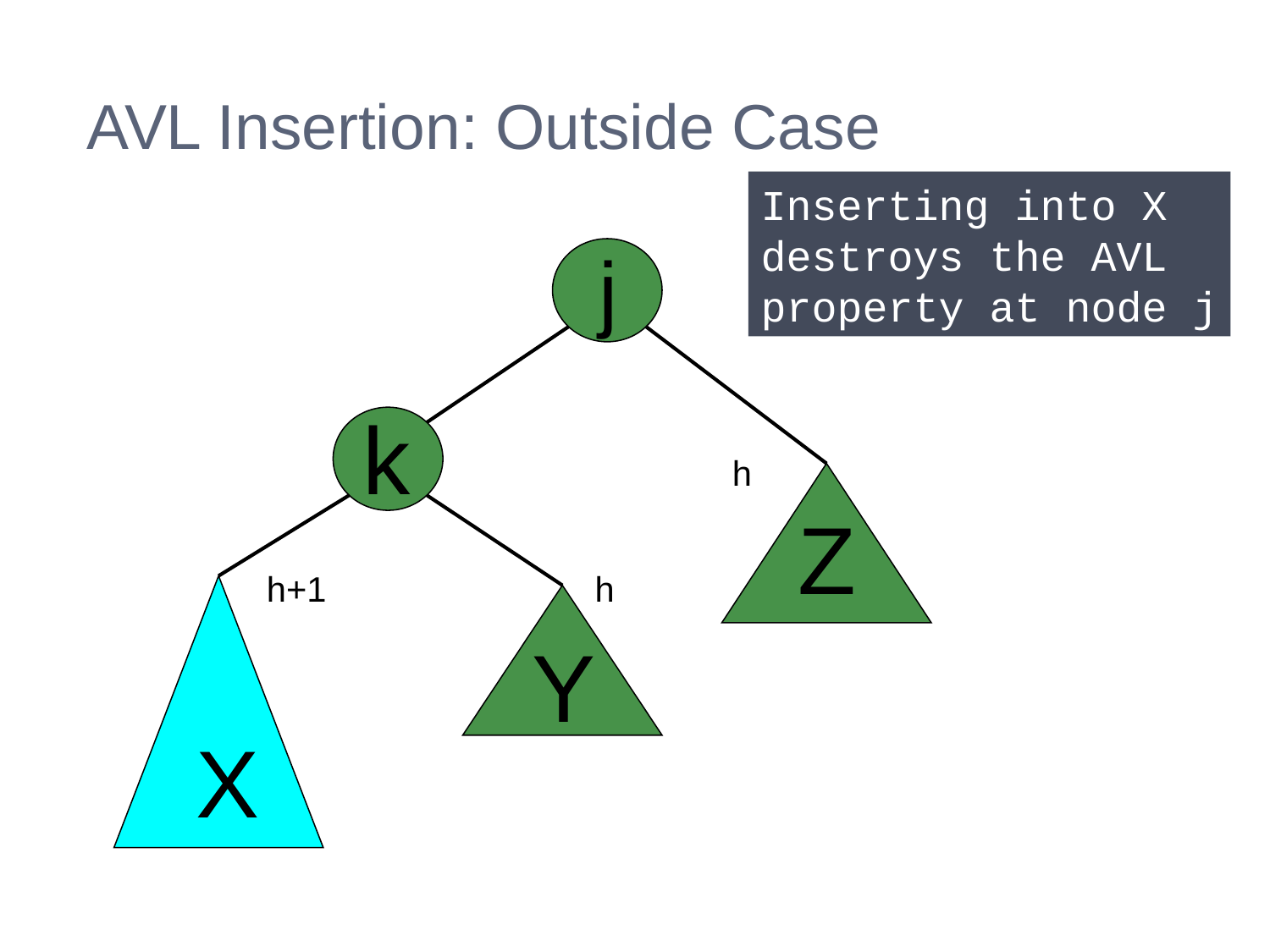

AVL Insertion: Outside Case
Inserting into X
destroys the AVL
property at node j
j

k
h
Z
h+1
h

Y
X